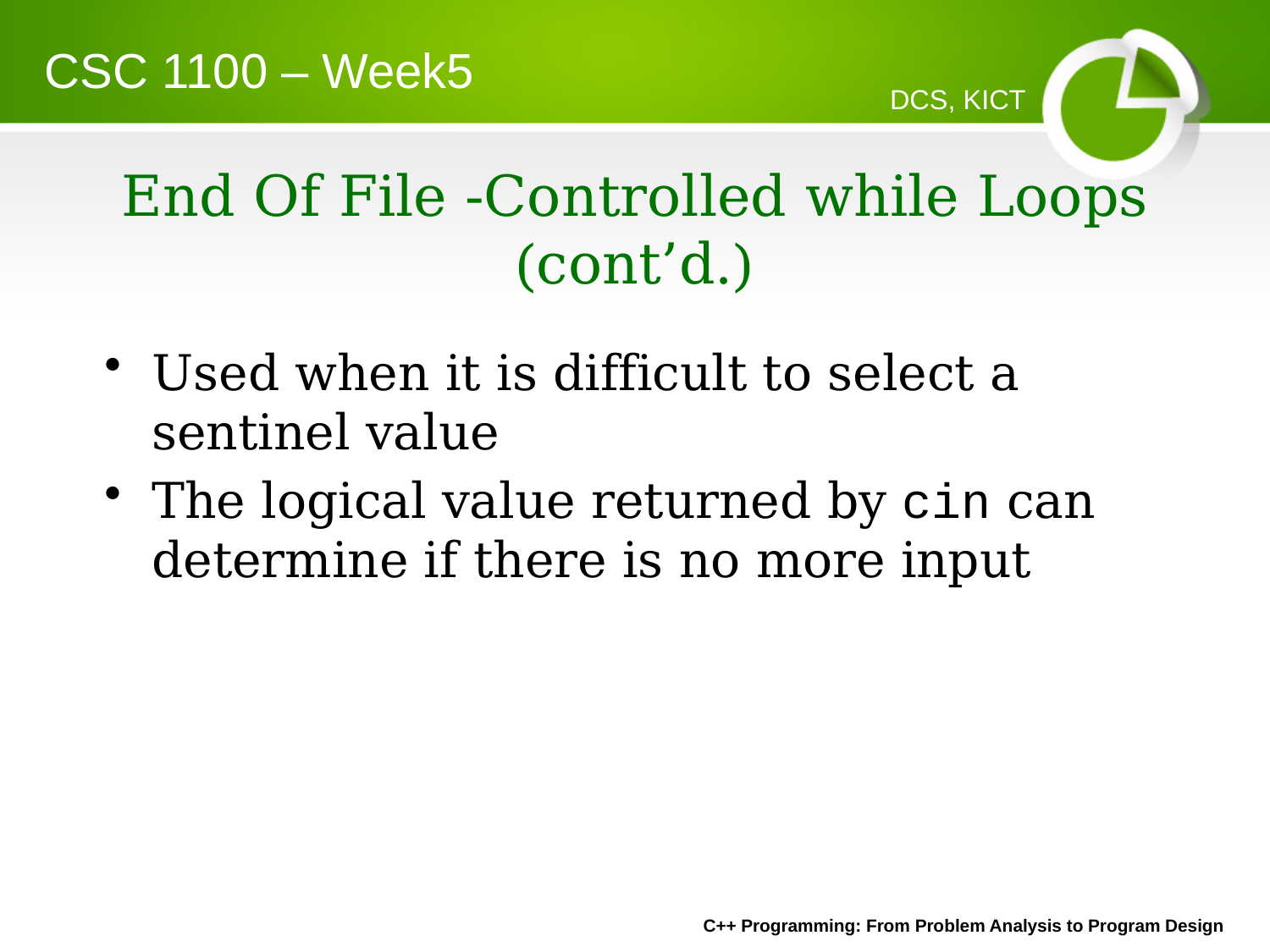

CSC 1100 – Week5
DCS, KICT
37
# End Of File -Controlled while Loops (cont’d.)
Used when it is difficult to select a sentinel value
The logical value returned by cin can determine if there is no more input
37
C++ Programming: From Problem Analysis to Program Design, Sixth Edition
C++ Programming: From Problem Analysis to Program Design